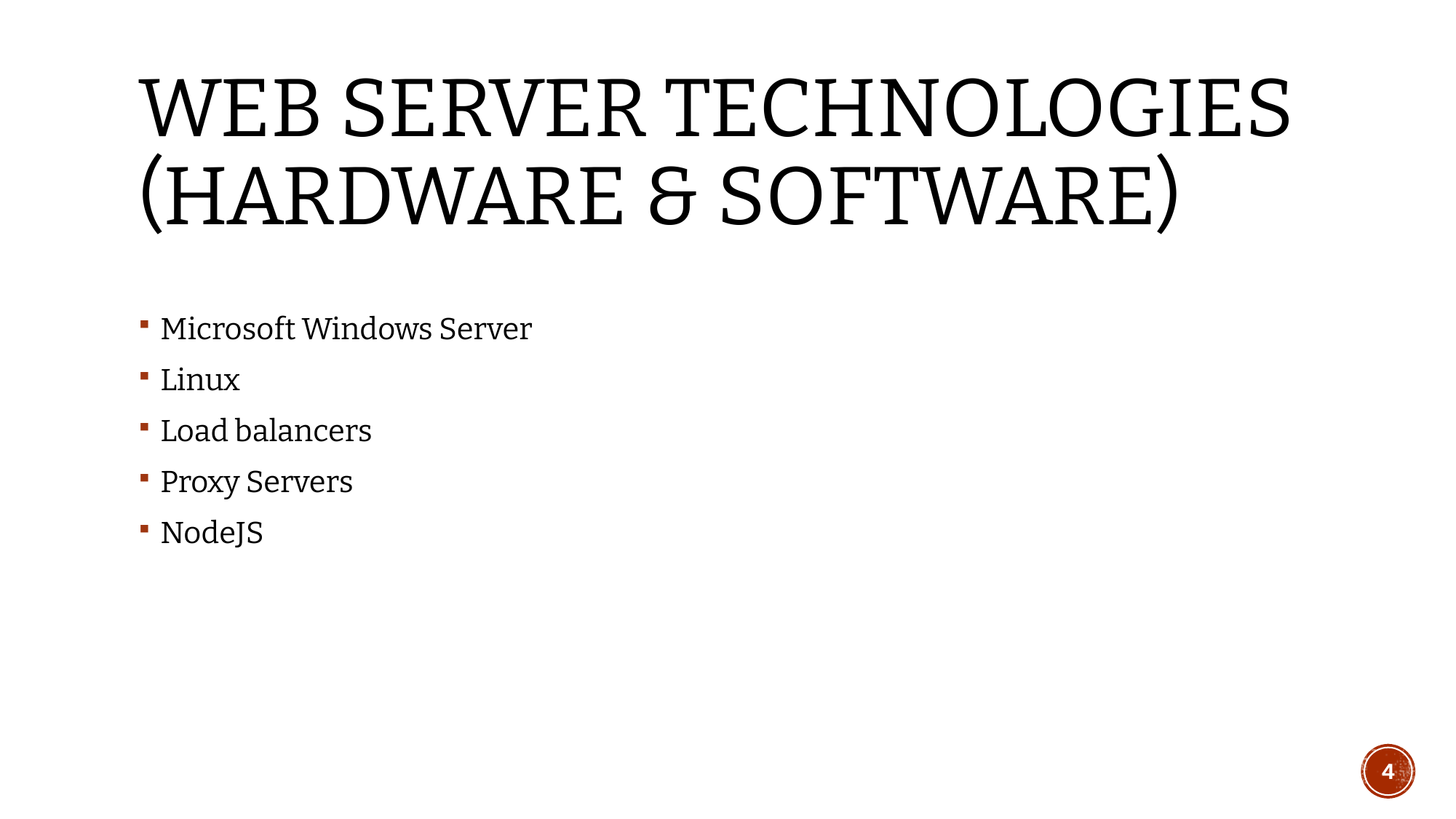

# Web server technologies (Hardware & Software)

Microsoft Windows Server
Linux
Load balancers
Proxy Servers
NodeJS

4